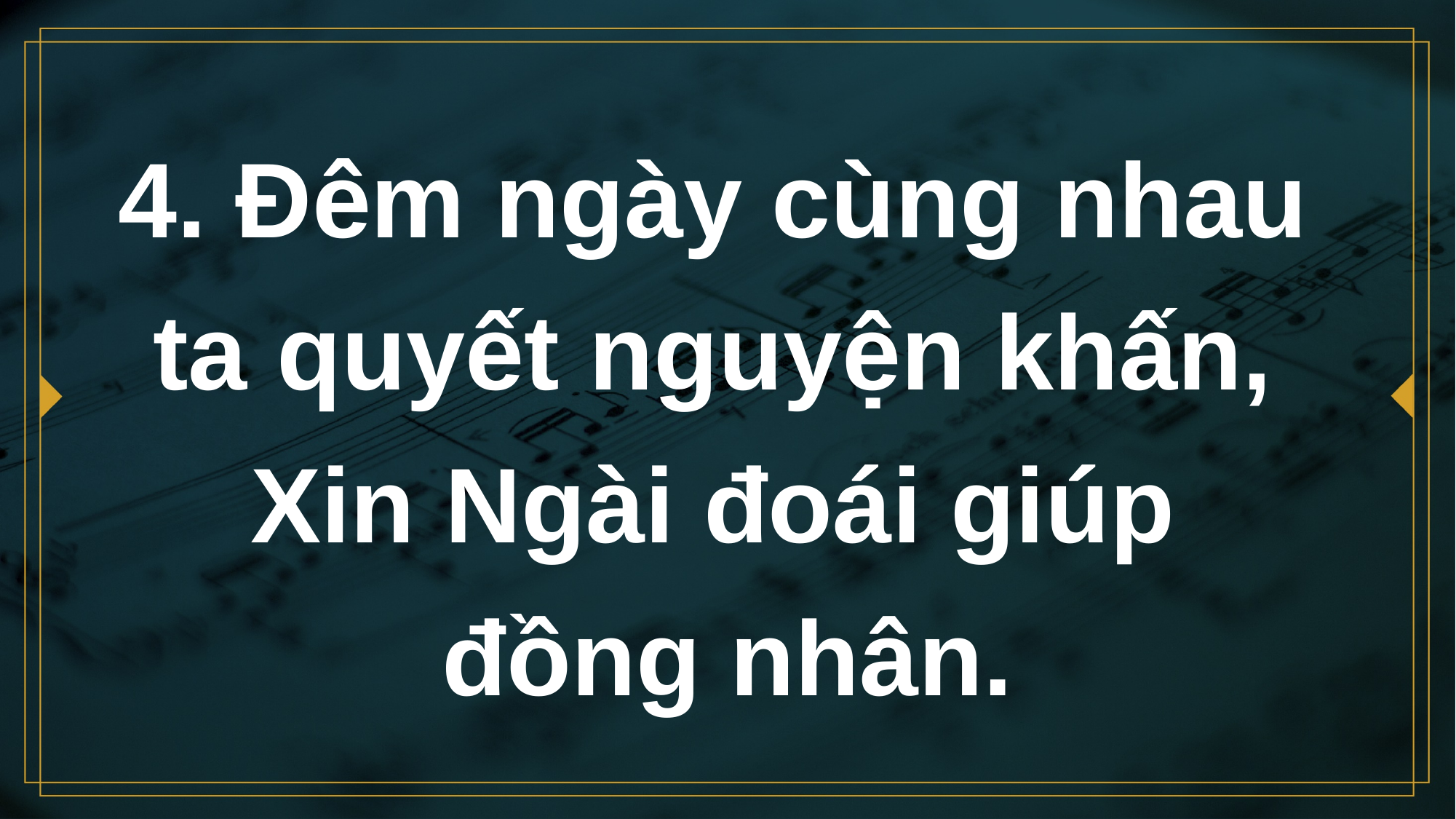

# 4. Đêm ngày cùng nhau ta quyết nguyện khấn, Xin Ngài đoái giúp đồng nhân.